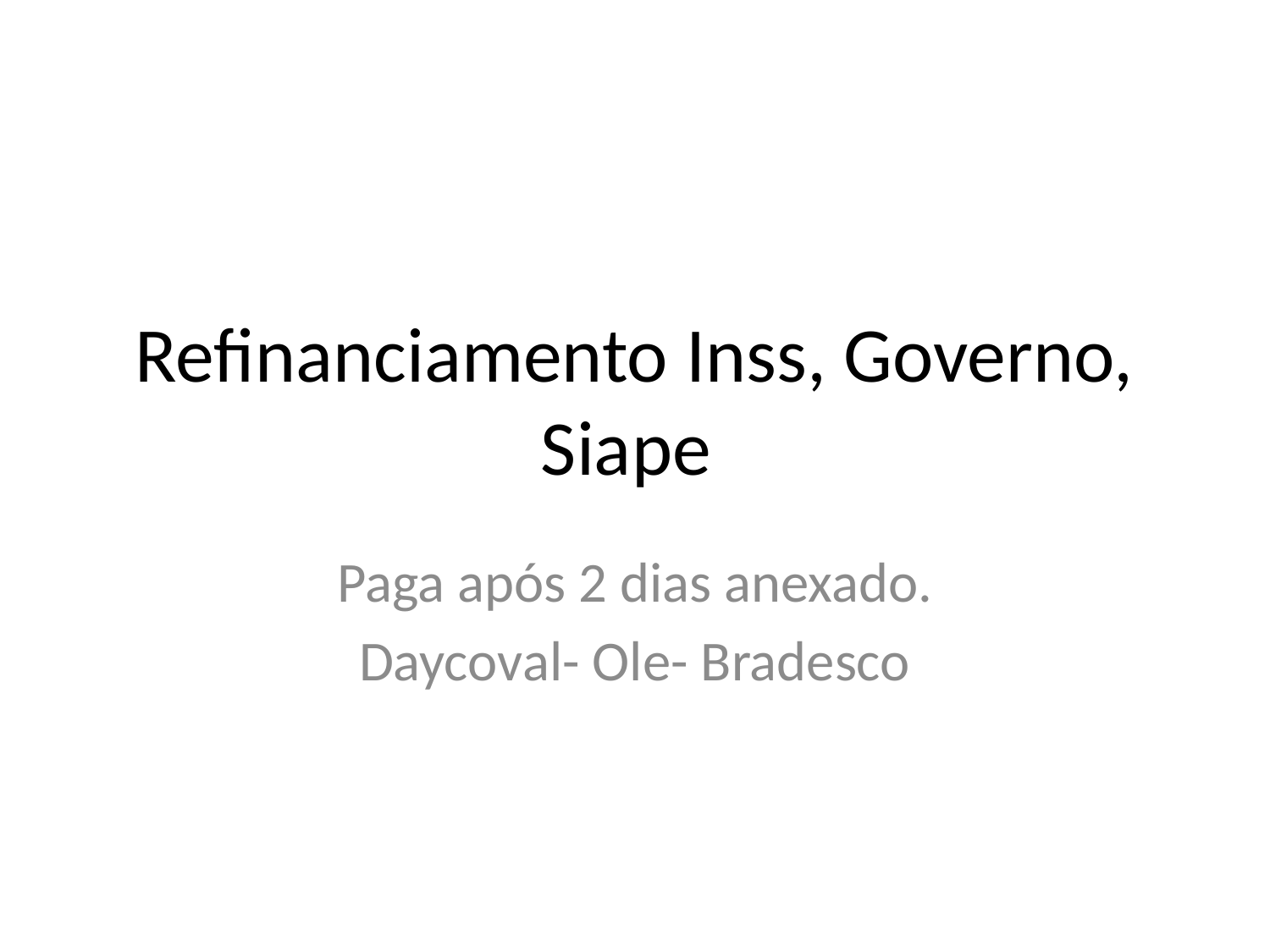

# Refinanciamento Inss, Governo, Siape
Paga após 2 dias anexado.
Daycoval- Ole- Bradesco